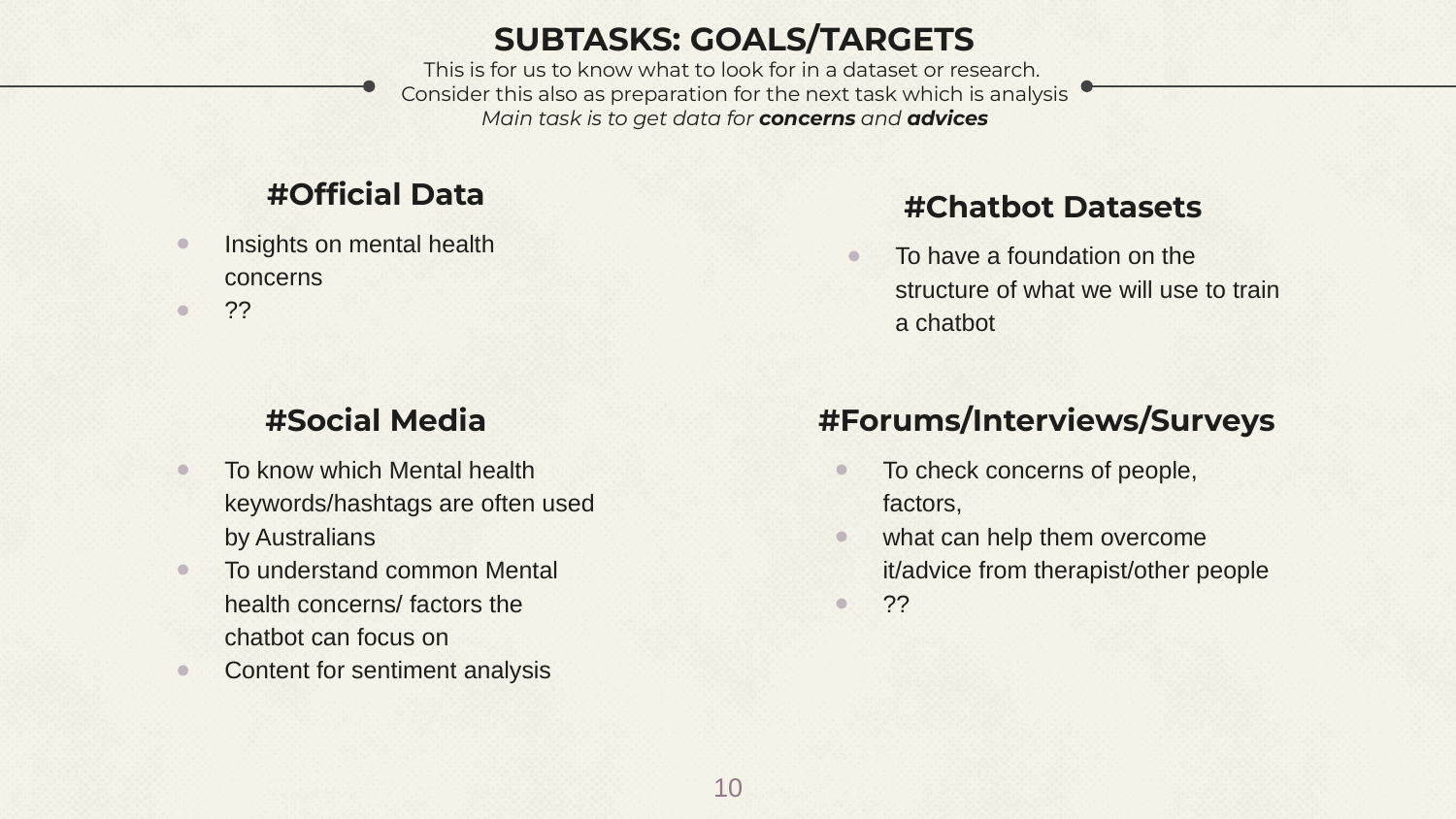

# SUBTASKS: GOALS/TARGETS
This is for us to know what to look for in a dataset or research.  Consider this also as preparation for the next task which is analysis
Main task is to get data for concerns and advices

#Official Data
Insights on mental health concerns
??
#Chatbot Datasets
To have a foundation on the structure of what we will use to train a chatbot
#Social Media
To know which Mental health keywords/hashtags are often used by Australians
To understand common Mental health concerns/ factors the chatbot can focus on
Content for sentiment analysis

#Forums/Interviews/Surveys
To check concerns of people, factors,
what can help them overcome it/advice from therapist/other people
??

10